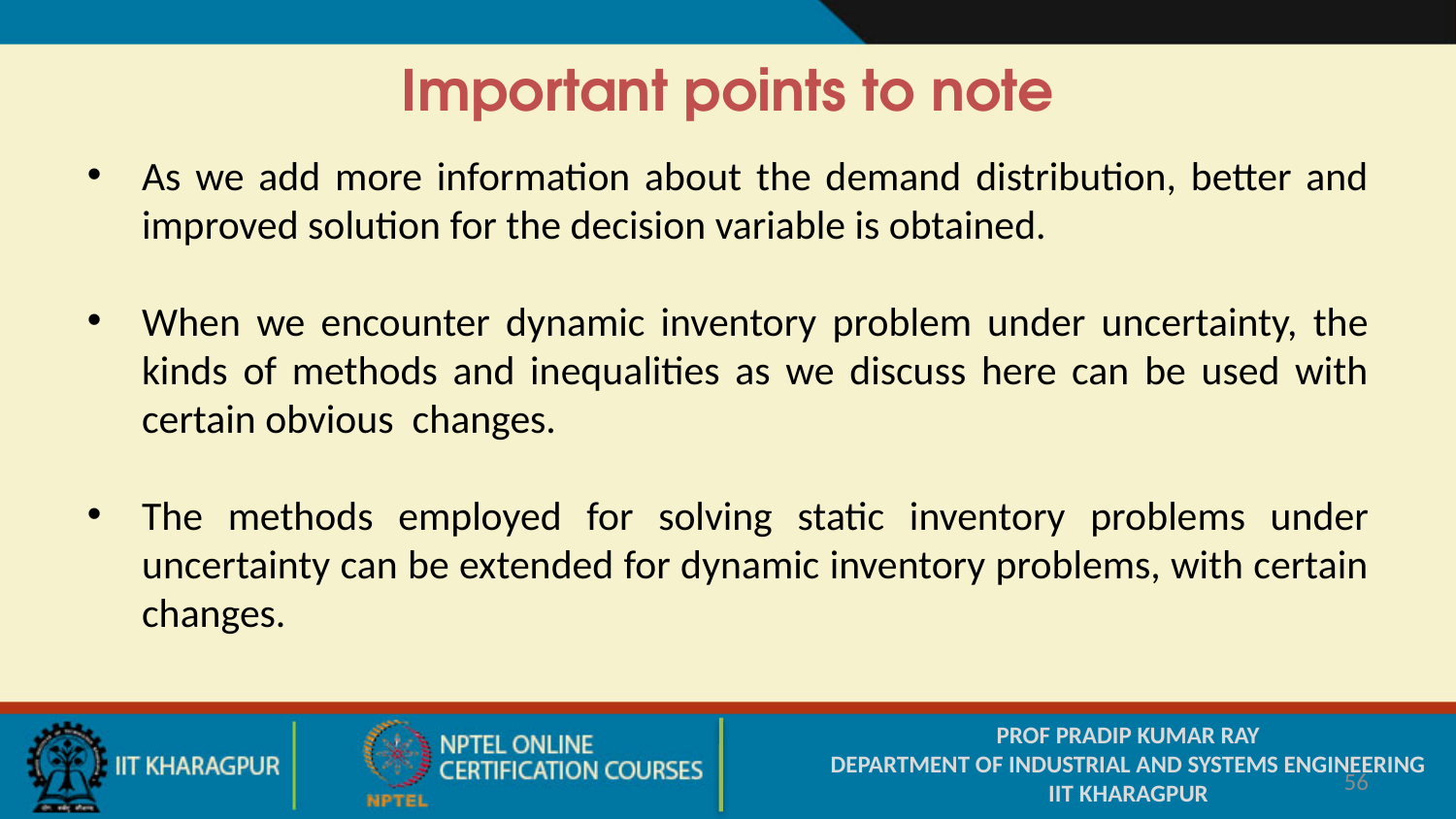

Important points to note
As we add more information about the demand distribution, better and improved solution for the decision variable is obtained.

When we encounter dynamic inventory problem under uncertainty, the kinds of methods and inequalities as we discuss here can be used with certain obvious  changes.

The methods employed for solving static inventory problems under uncertainty can be extended for dynamic inventory problems, with certain changes.

PROF PRADIP KUMAR RAY
DEPARTMENT OF INDUSTRIAL AND SYSTEMS ENGINEERING
IIT KHARAGPUR
56